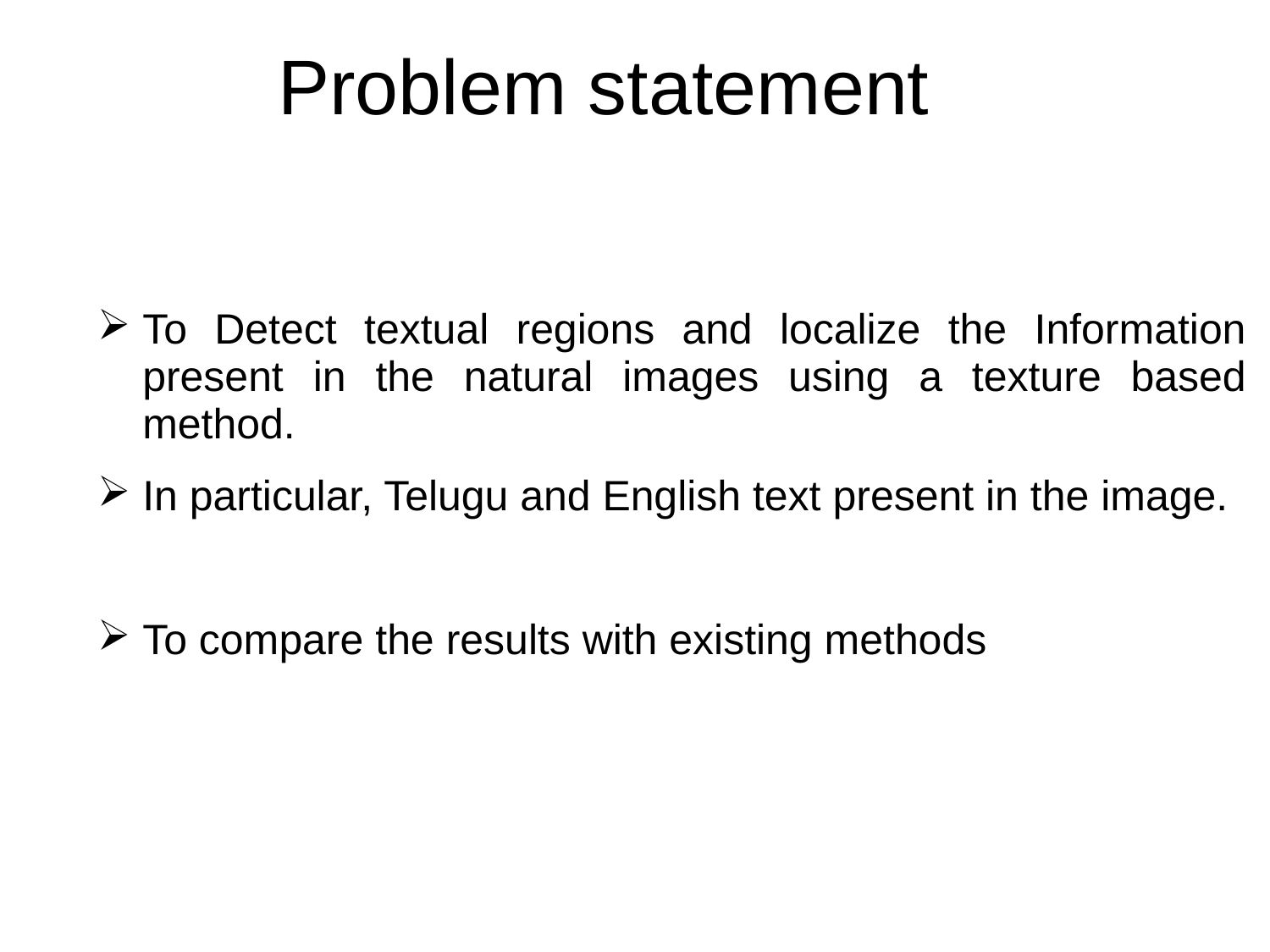

Problem statement

To Detect textual regions and localize the Information present in the natural images using a texture based method.
In particular, Telugu and English text present in the image.

To compare the results with existing methods